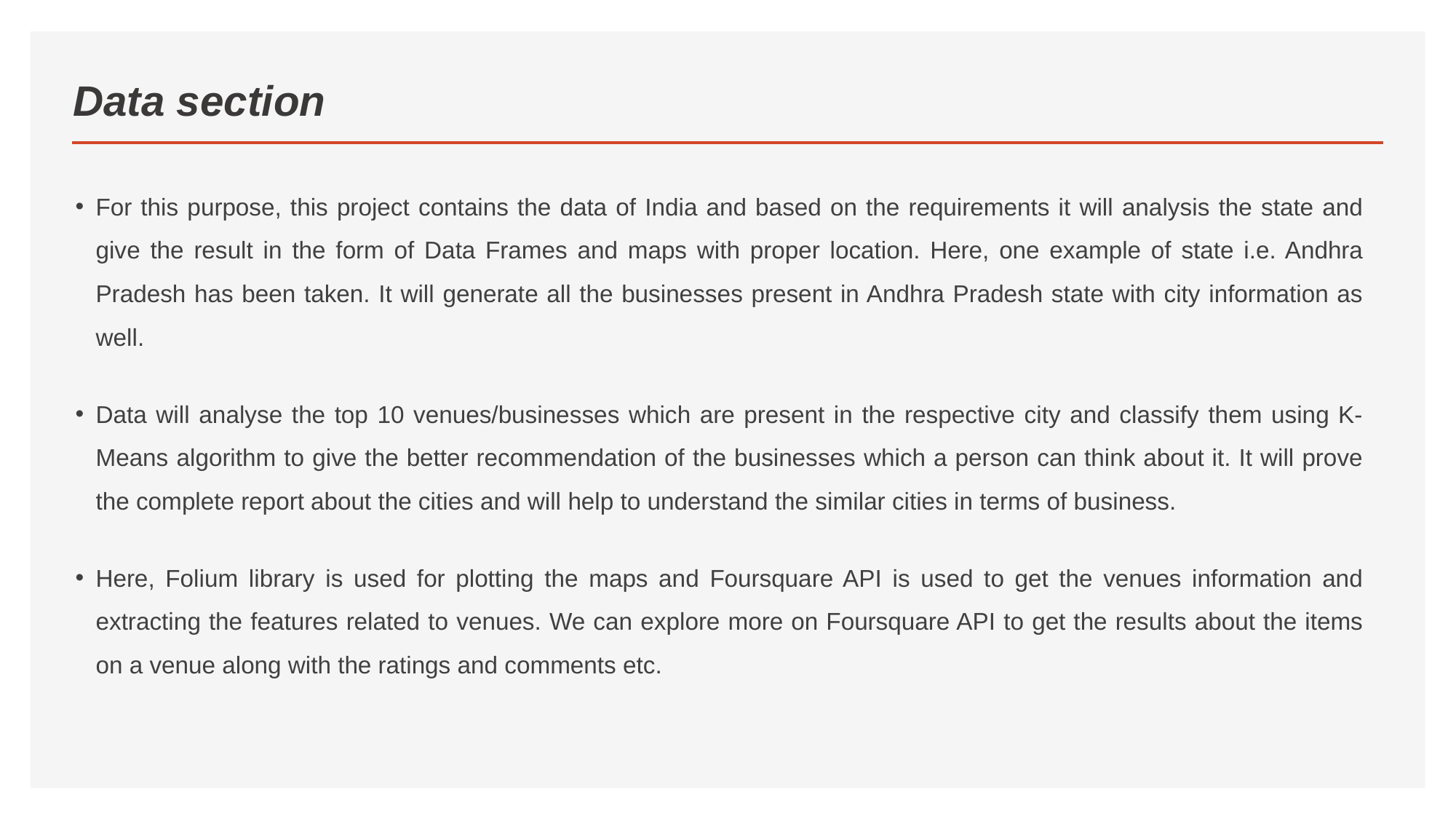

# Data section
For this purpose, this project contains the data of India and based on the requirements it will analysis the state and give the result in the form of Data Frames and maps with proper location. Here, one example of state i.e. Andhra Pradesh has been taken. It will generate all the businesses present in Andhra Pradesh state with city information as well.
Data will analyse the top 10 venues/businesses which are present in the respective city and classify them using K-Means algorithm to give the better recommendation of the businesses which a person can think about it. It will prove the complete report about the cities and will help to understand the similar cities in terms of business.
Here, Folium library is used for plotting the maps and Foursquare API is used to get the venues information and extracting the features related to venues. We can explore more on Foursquare API to get the results about the items on a venue along with the ratings and comments etc.